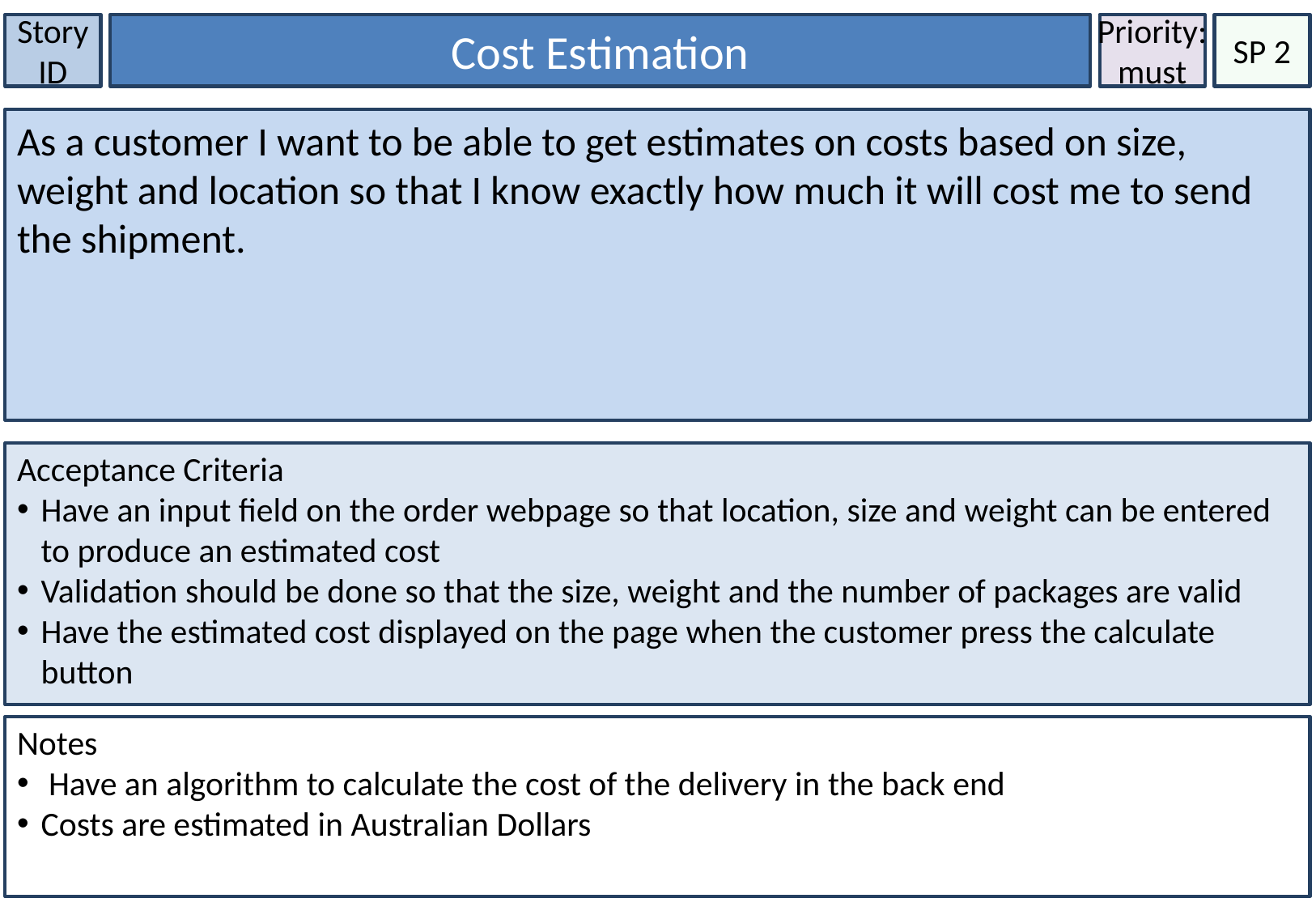

Story ID
Cost Estimation
Priority:
must
SP 2
As a customer I want to be able to get estimates on costs based on size, weight and location so that I know exactly how much it will cost me to send the shipment.
Acceptance Criteria
Have an input field on the order webpage so that location, size and weight can be entered to produce an estimated cost
Validation should be done so that the size, weight and the number of packages are valid
Have the estimated cost displayed on the page when the customer press the calculate button
Notes
 Have an algorithm to calculate the cost of the delivery in the back end
Costs are estimated in Australian Dollars